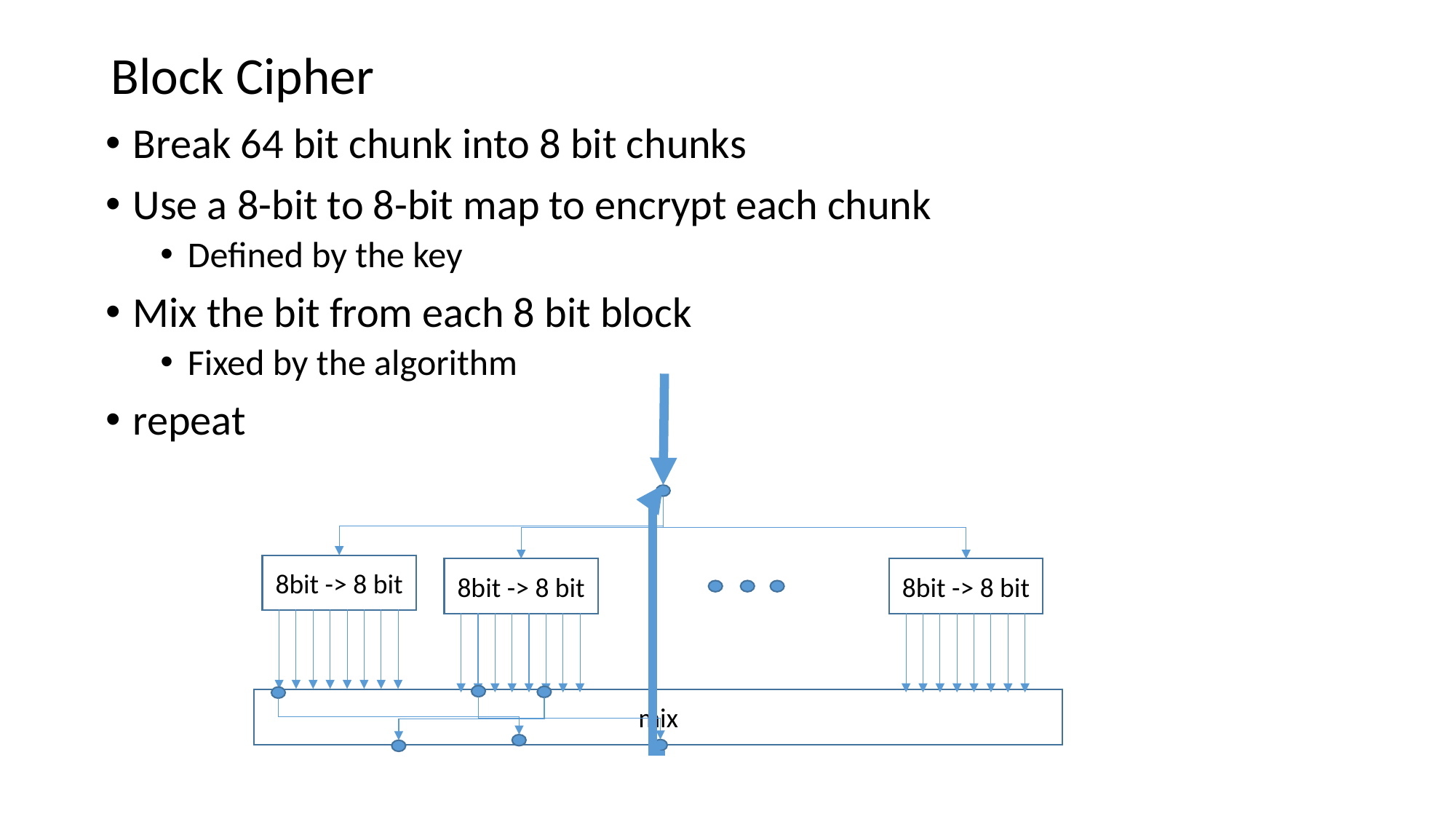

# Block Cipher
Break 64 bit chunk into 8 bit chunks
Use a 8-bit to 8-bit map to encrypt each chunk
Defined by the key
Mix the bit from each 8 bit block
Fixed by the algorithm
repeat

8bit -> 8 bit
8bit -> 8 bit
8bit -> 8 bit

mix